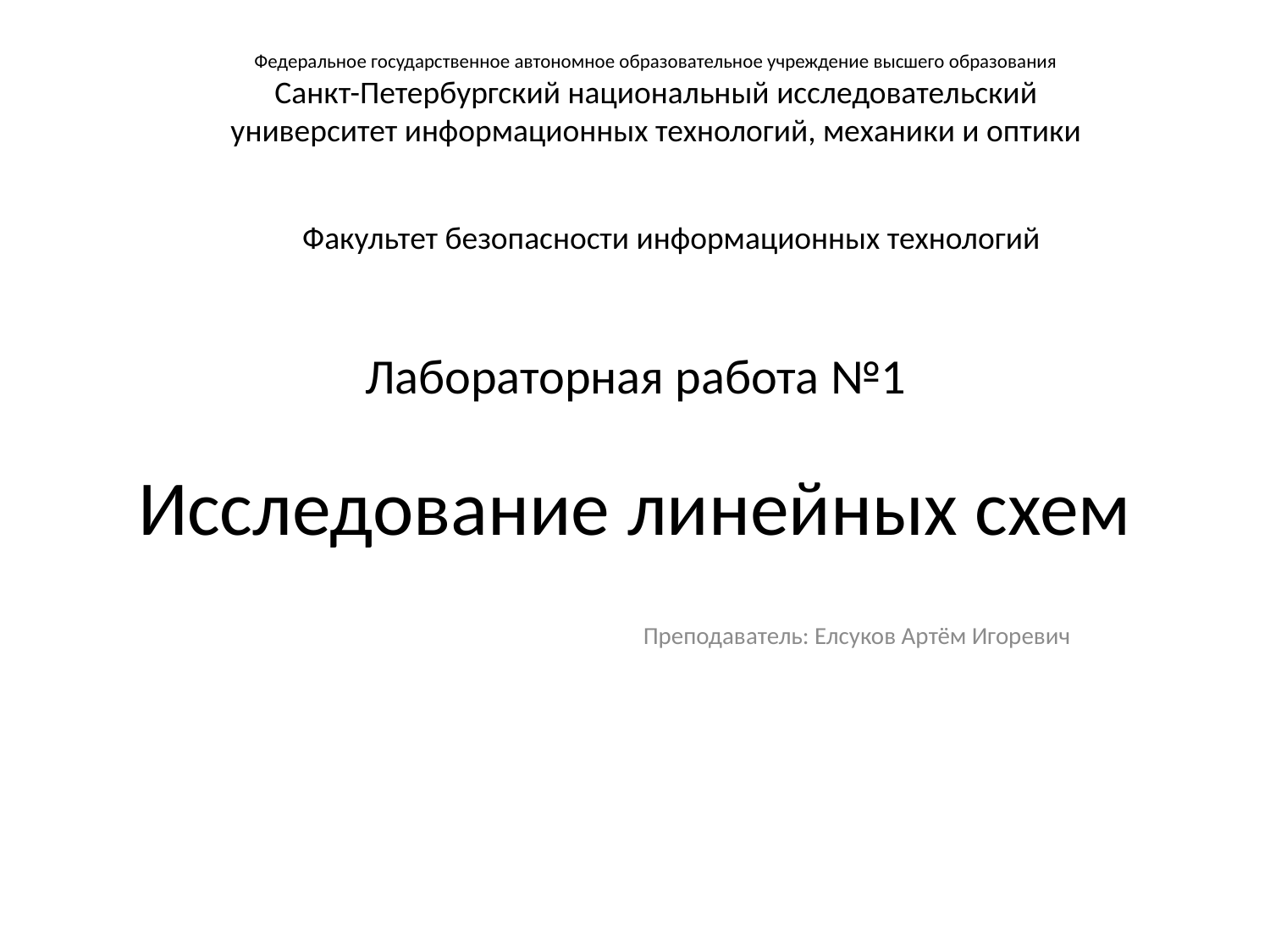

Федеральное государственное автономное образовательное учреждение высшего образования
Санкт-Петербургский национальный исследовательский университет информационных технологий, механики и оптики
Факультет безопасности информационных технологий
Лабораторная работа №1
# Исследование линейных схем
Преподаватель: Елсуков Артём Игоревич